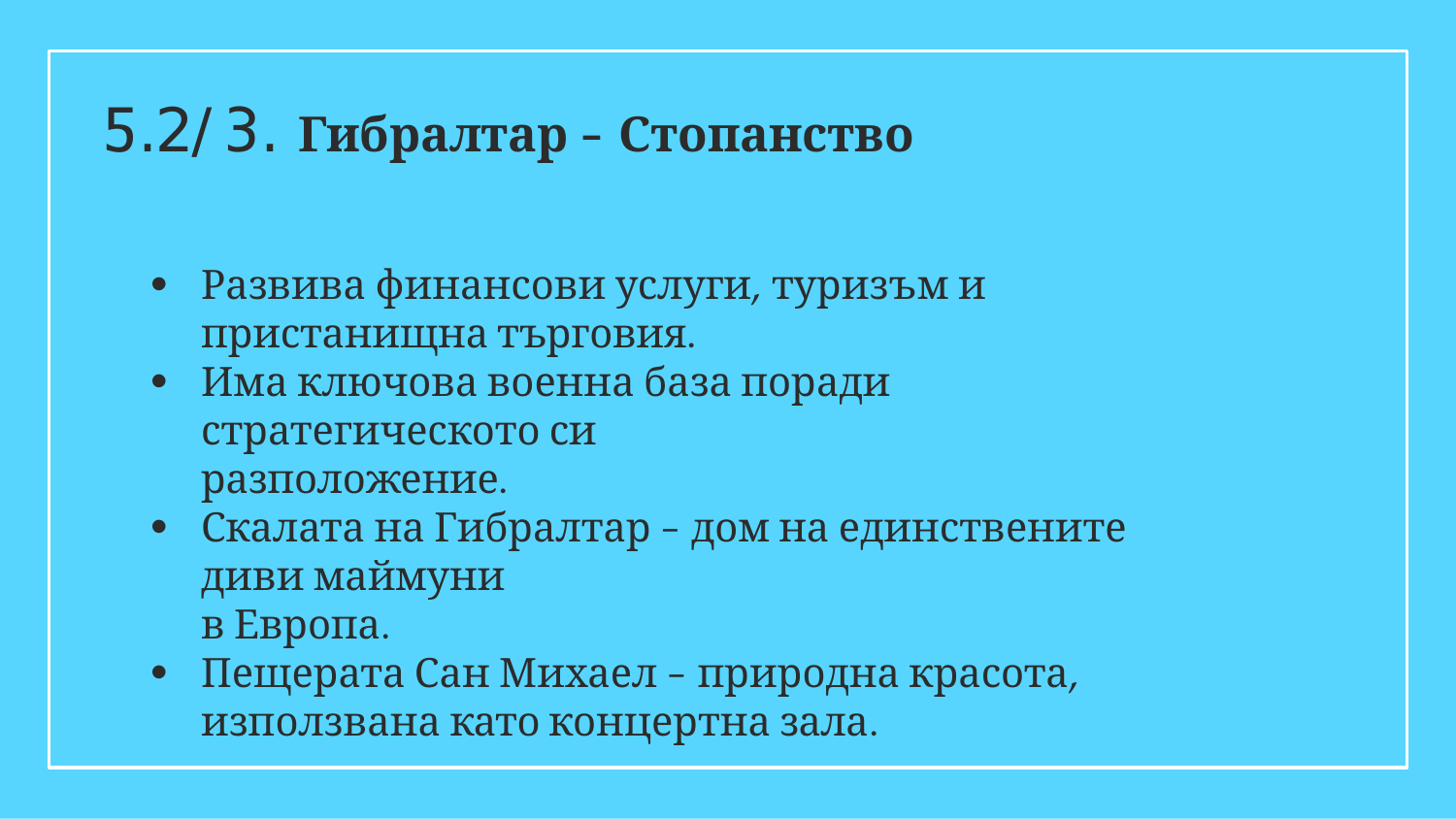

# 5.2/3. Гибралтар – Стопанство
Развива финансови услуги, туризъм и пристанищна търговия.
Има ключова военна база поради стратегическото си
разположение.
Скалата на Гибралтар – дом на единствените диви маймуни
в Европа.
Пещерата Сан Михаел – природна красота, използвана като концертна зала.